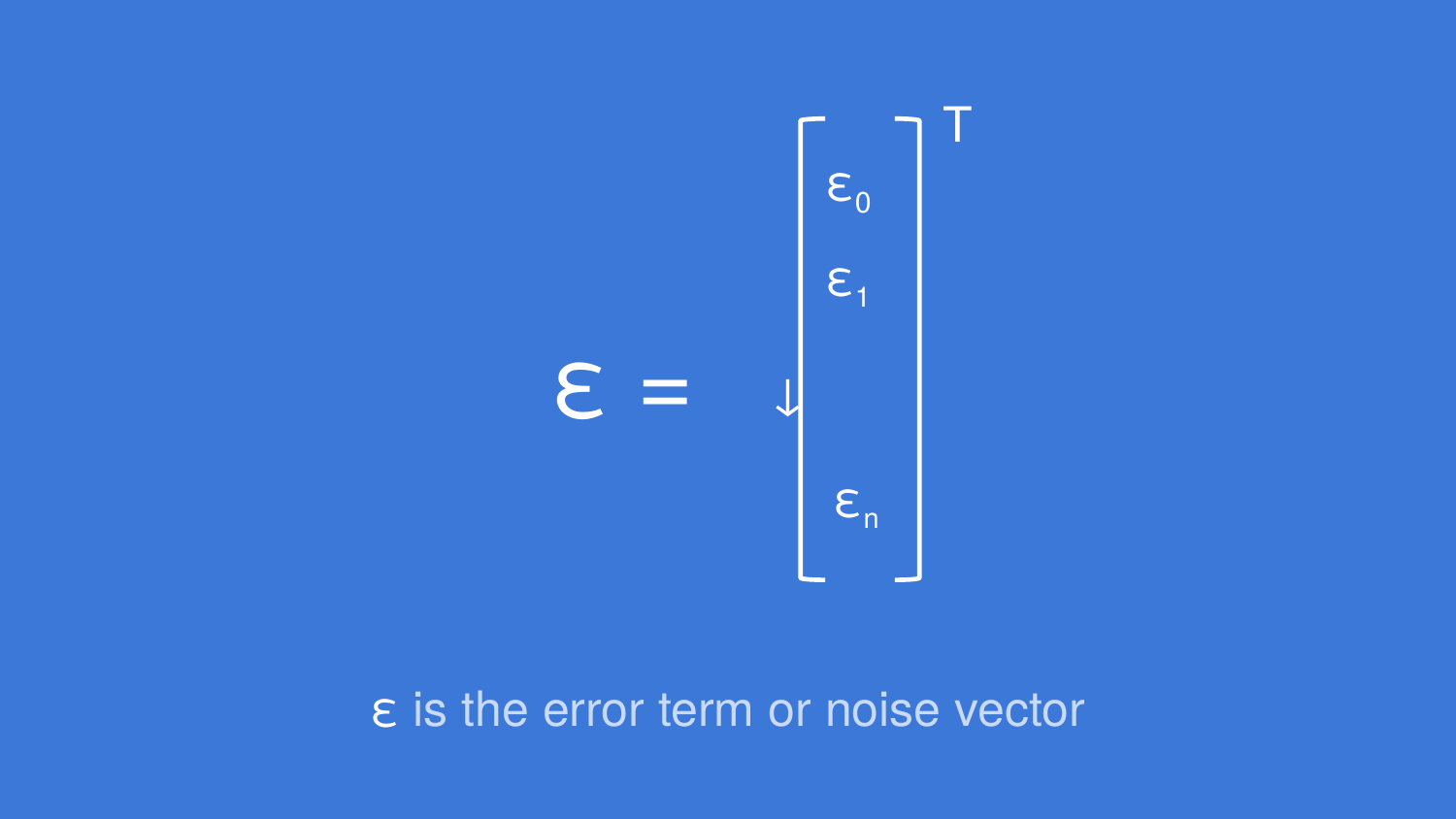

T

ε0

ε1

ε =
→
εn

ε is the error term or noise vector